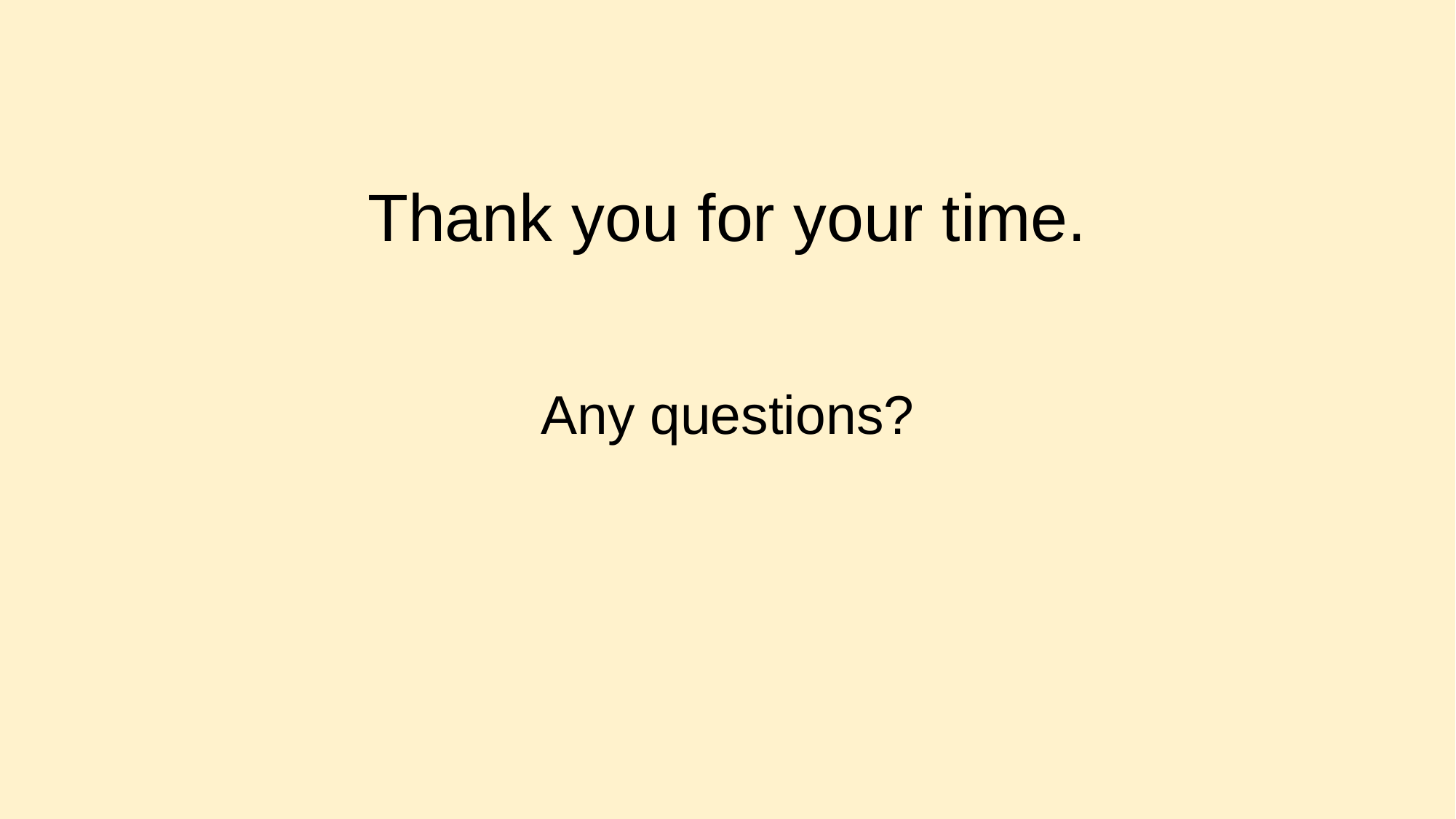

# Thank you for your time.

Any questions?